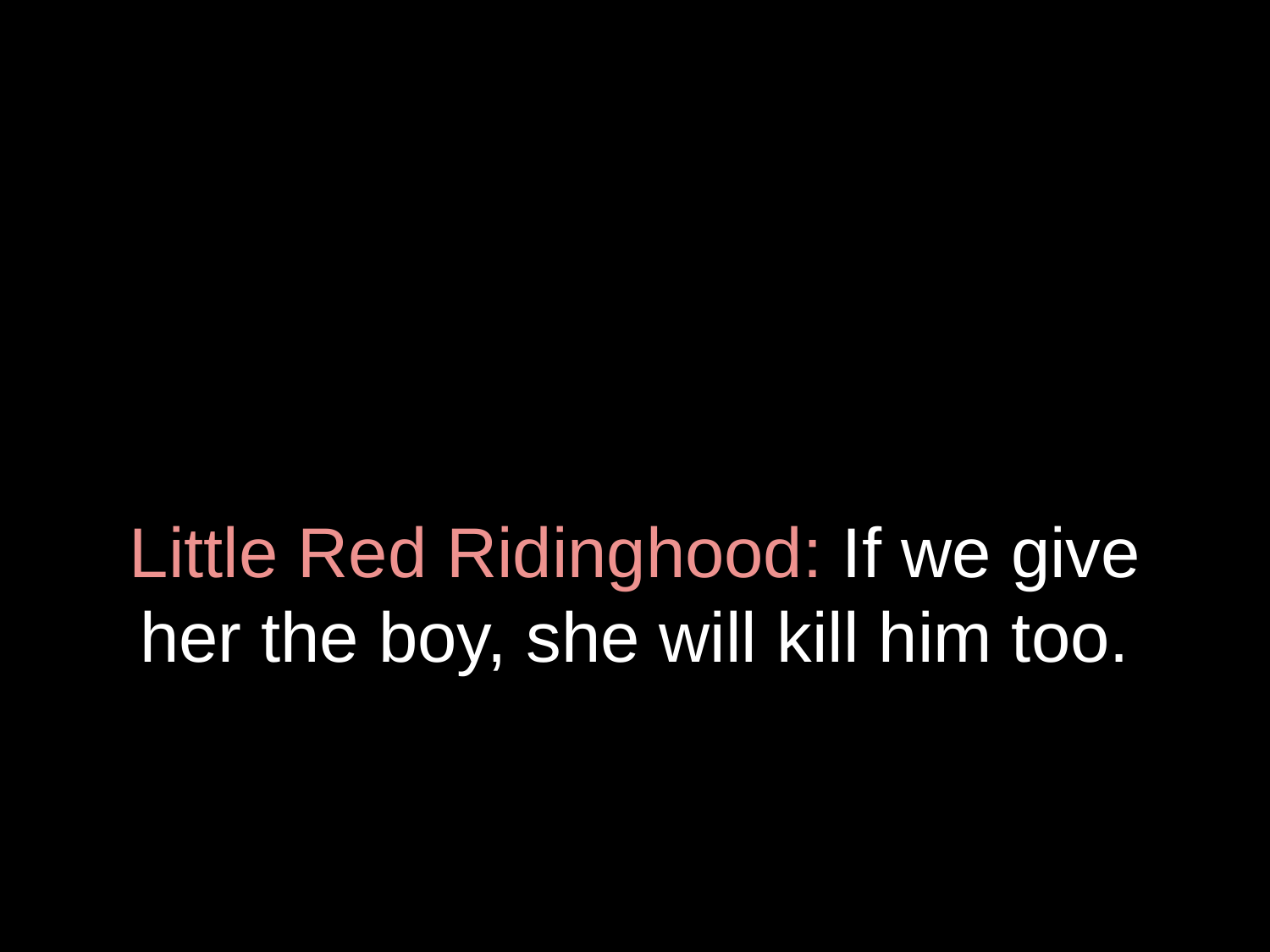

# Little Red Ridinghood: If we give her the boy, she will kill him too.